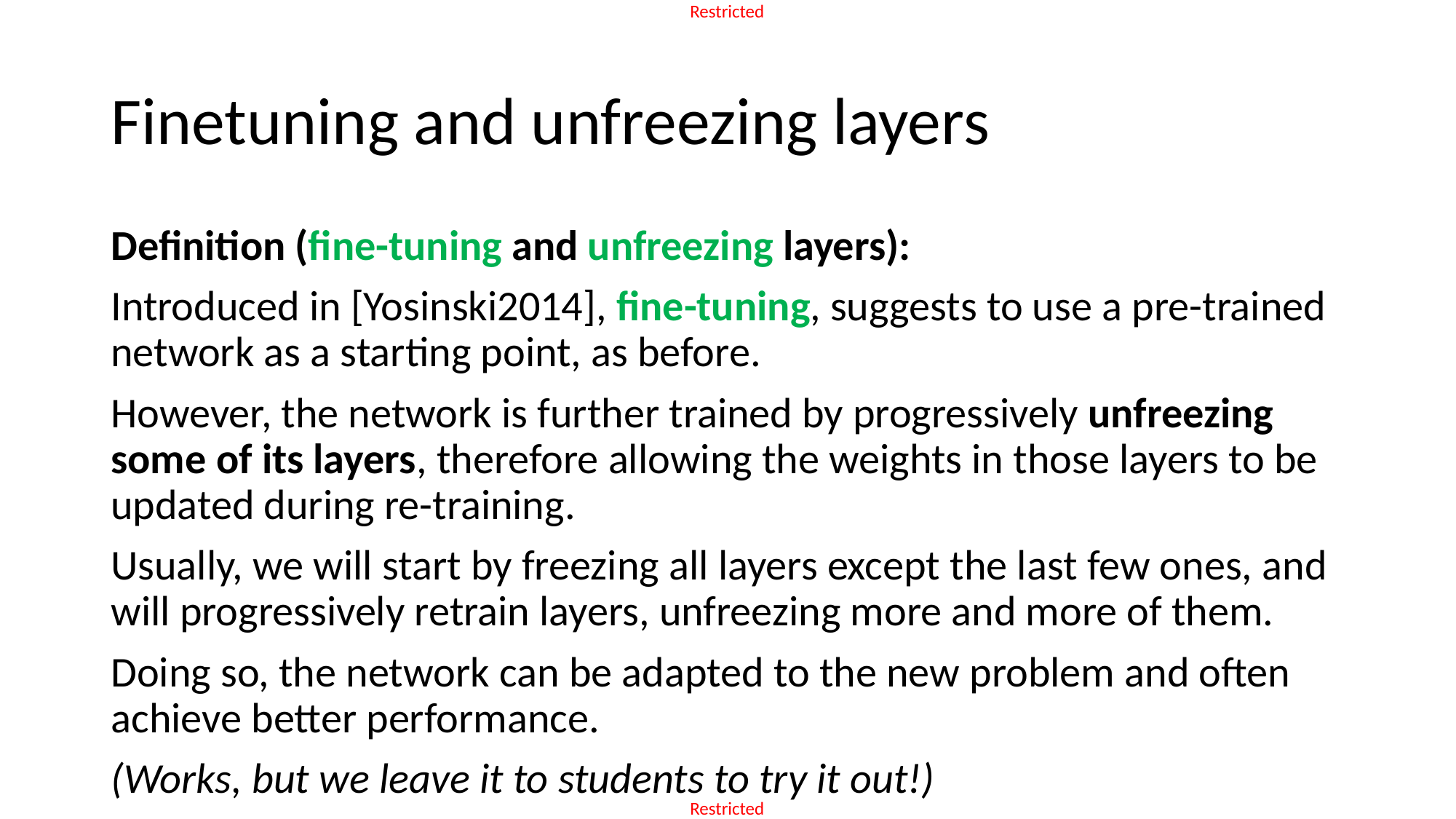

# Finetuning and unfreezing layers
Definition (fine-tuning and unfreezing layers):
Introduced in [Yosinski2014], fine-tuning, suggests to use a pre-trained network as a starting point, as before.
However, the network is further trained by progressively unfreezing some of its layers, therefore allowing the weights in those layers to be updated during re-training.
Usually, we will start by freezing all layers except the last few ones, and will progressively retrain layers, unfreezing more and more of them.
Doing so, the network can be adapted to the new problem and often achieve better performance.
(Works, but we leave it to students to try it out!)